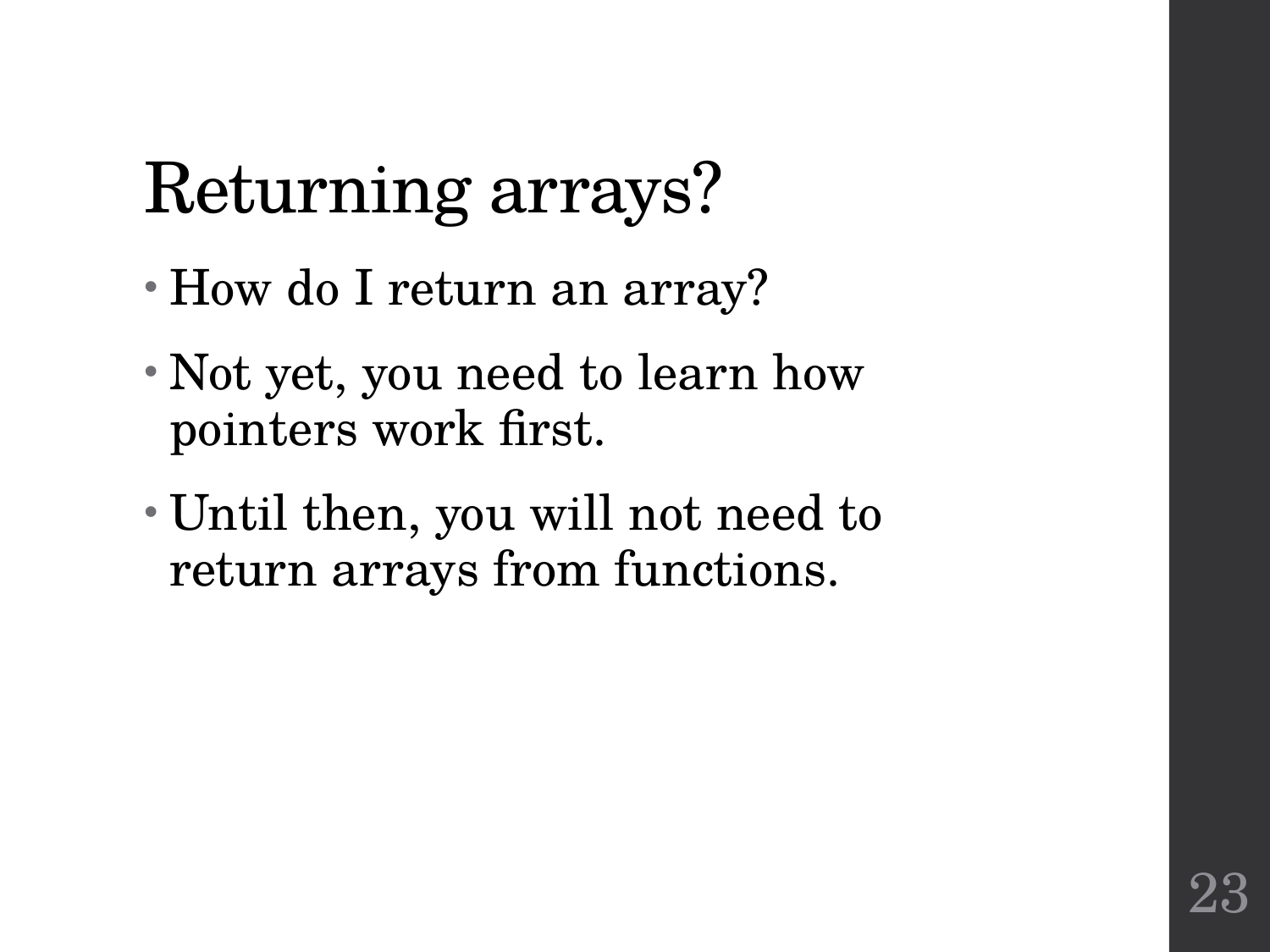

# Returning arrays?
How do I return an array?
Not yet, you need to learn how pointers work first.
Until then, you will not need to return arrays from functions.
23